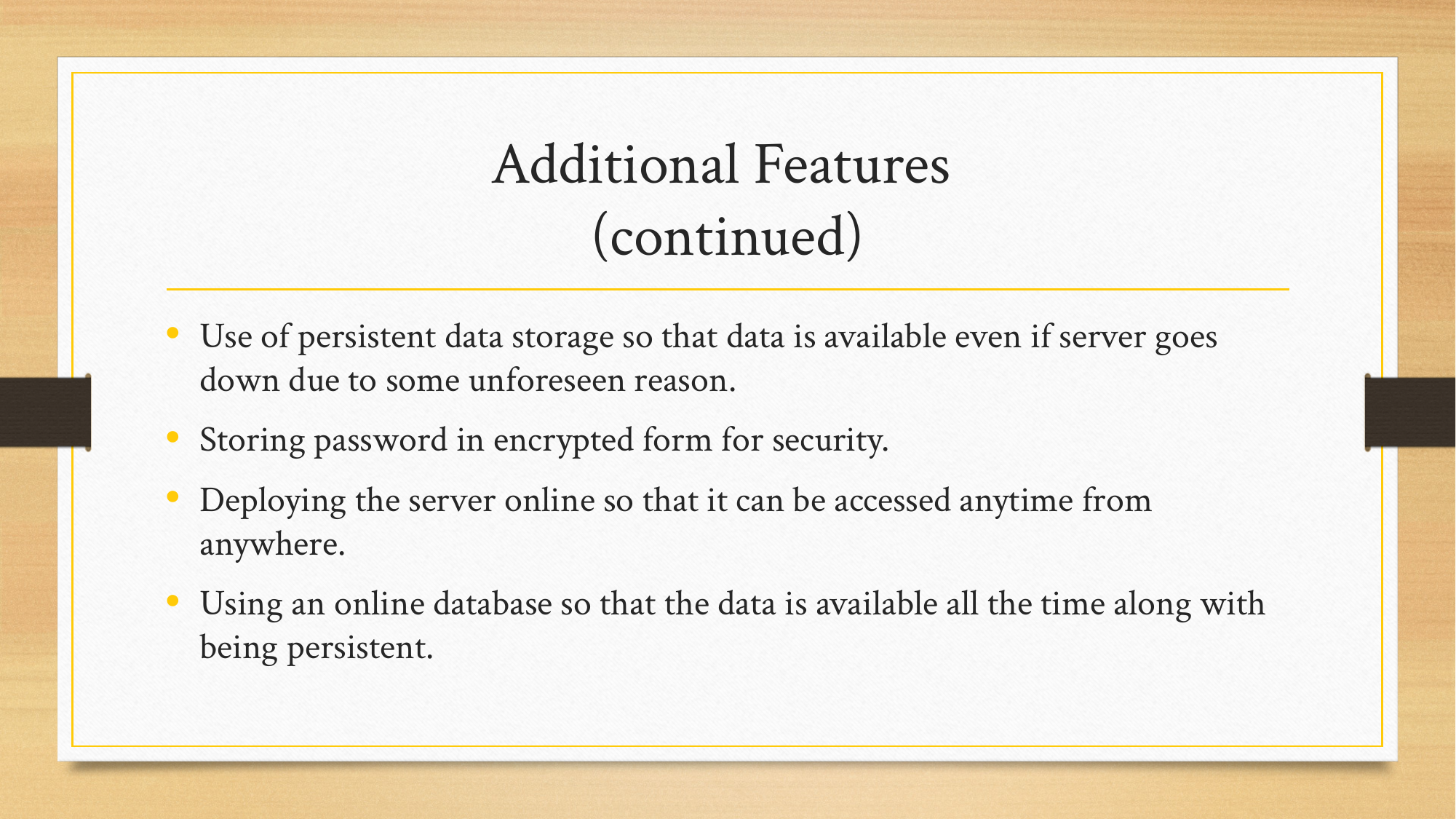

# Additional Features (continued)
Use of persistent data storage so that data is available even if server goes down due to some unforeseen reason.
Storing password in encrypted form for security.
Deploying the server online so that it can be accessed anytime from anywhere.
Using an online database so that the data is available all the time along with being persistent.